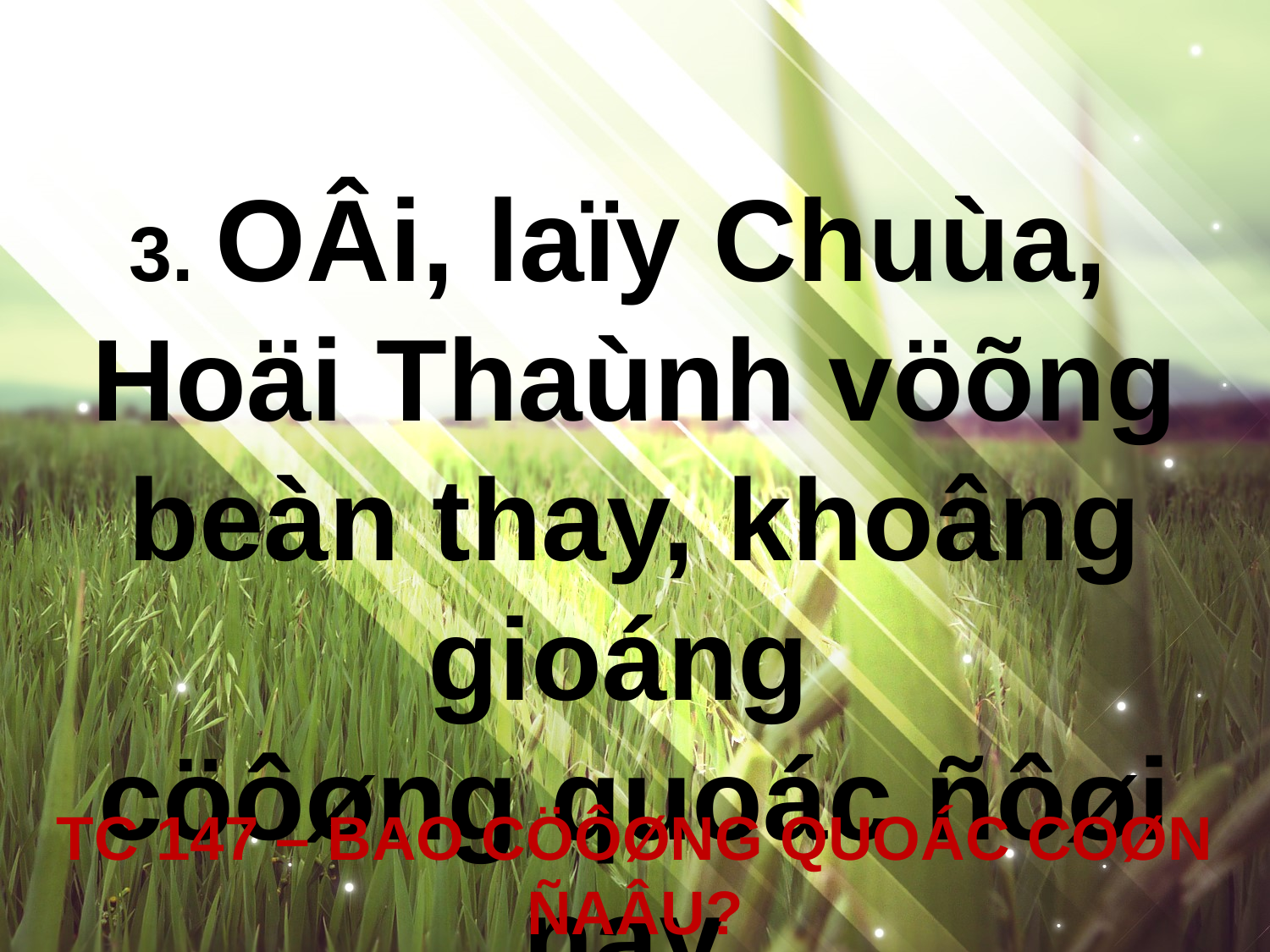

3. OÂi, laïy Chuùa,
Hoäi Thaùnh vöõng beàn thay, khoâng gioáng
cöôøng quoác ñôøi nay.
TC 147 – BAO CÖÔØNG QUOÁC COØN ÑAÂU?